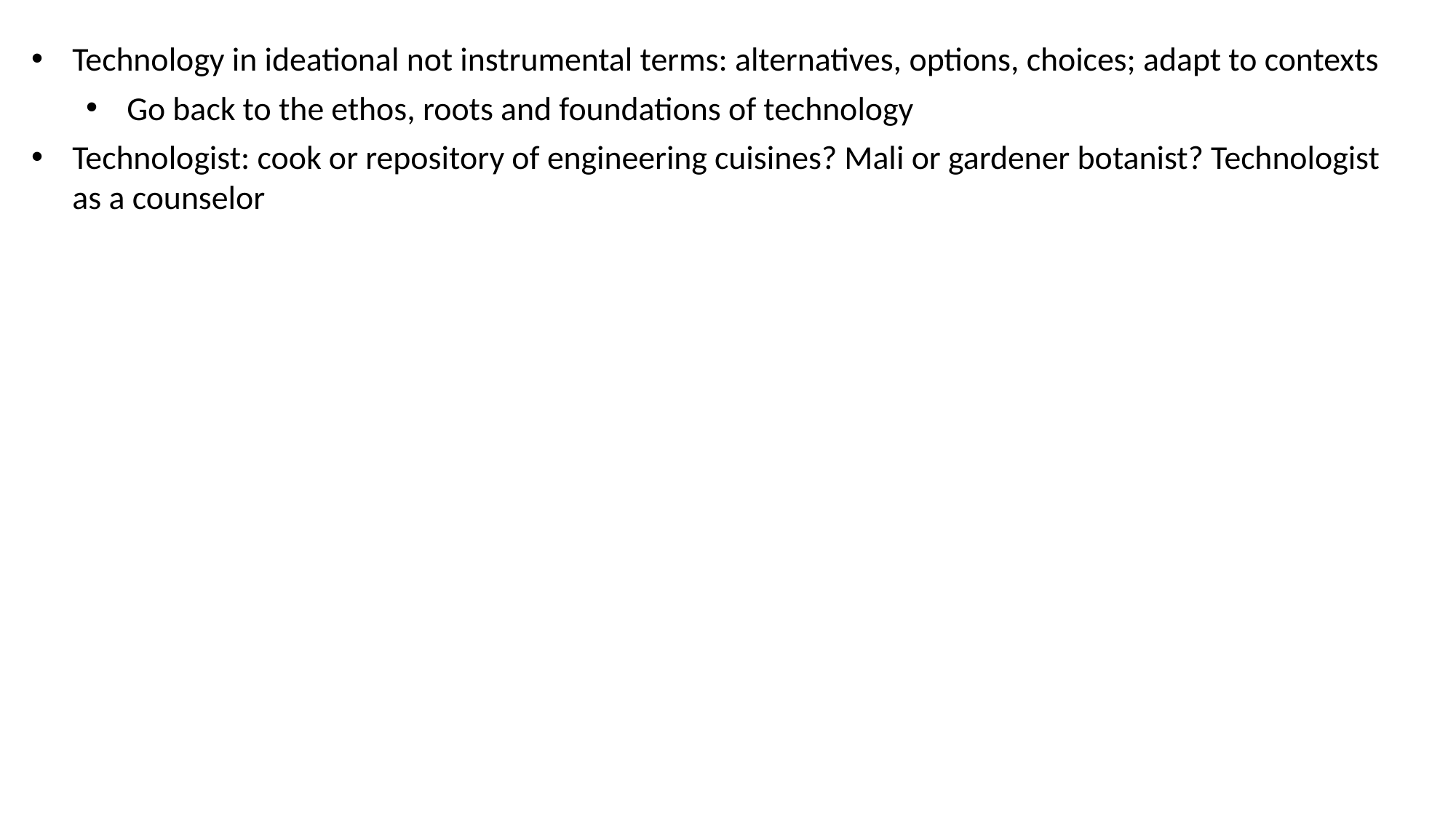

Technology in ideational not instrumental terms: alternatives, options, choices; adapt to contexts
Go back to the ethos, roots and foundations of technology
Technologist: cook or repository of engineering cuisines? Mali or gardener botanist? Technologist as a counselor